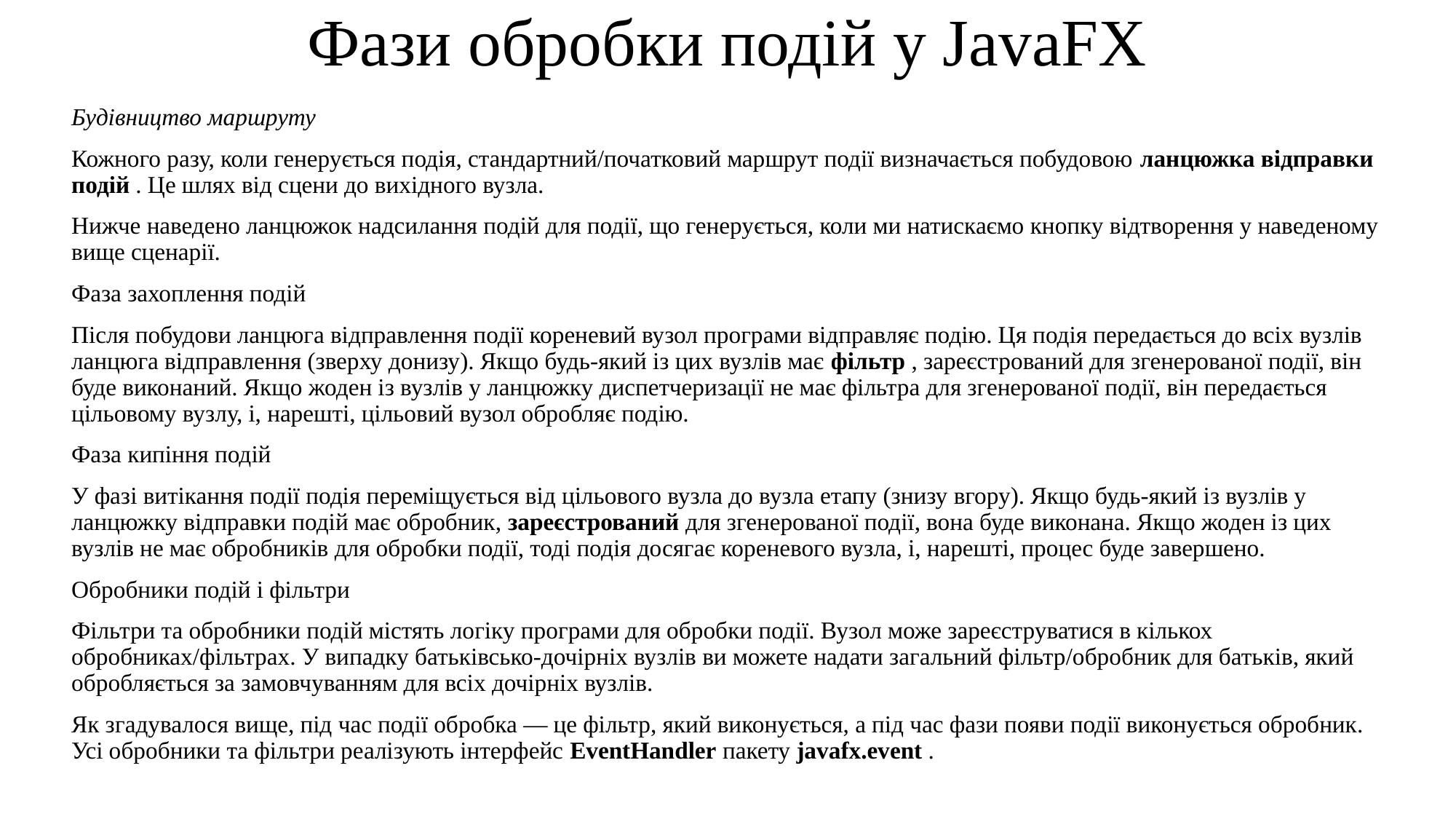

# Фази обробки подій у JavaFX
Будівництво маршруту
Кожного разу, коли генерується подія, стандартний/початковий маршрут події визначається побудовою ланцюжка відправки подій . Це шлях від сцени до вихідного вузла.
Нижче наведено ланцюжок надсилання подій для події, що генерується, коли ми натискаємо кнопку відтворення у наведеному вище сценарії.
Фаза захоплення подій
Після побудови ланцюга відправлення події кореневий вузол програми відправляє подію. Ця подія передається до всіх вузлів ланцюга відправлення (зверху донизу). Якщо будь-який із цих вузлів має фільтр , зареєстрований для згенерованої події, він буде виконаний. Якщо жоден із вузлів у ланцюжку диспетчеризації не має фільтра для згенерованої події, він передається цільовому вузлу, і, нарешті, цільовий вузол обробляє подію.
Фаза кипіння подій
У фазі витікання події подія переміщується від цільового вузла до вузла етапу (знизу вгору). Якщо будь-який із вузлів у ланцюжку відправки подій має обробник, зареєстрований для згенерованої події, вона буде виконана. Якщо жоден із цих вузлів не має обробників для обробки події, тоді подія досягає кореневого вузла, і, нарешті, процес буде завершено.
Обробники подій і фільтри
Фільтри та обробники подій містять логіку програми для обробки події. Вузол може зареєструватися в кількох обробниках/фільтрах. У випадку батьківсько-дочірніх вузлів ви можете надати загальний фільтр/обробник для батьків, який обробляється за замовчуванням для всіх дочірніх вузлів.
Як згадувалося вище, під час події обробка — це фільтр, який виконується, а під час фази появи події виконується обробник. Усі обробники та фільтри реалізують інтерфейс EventHandler пакету javafx.event .